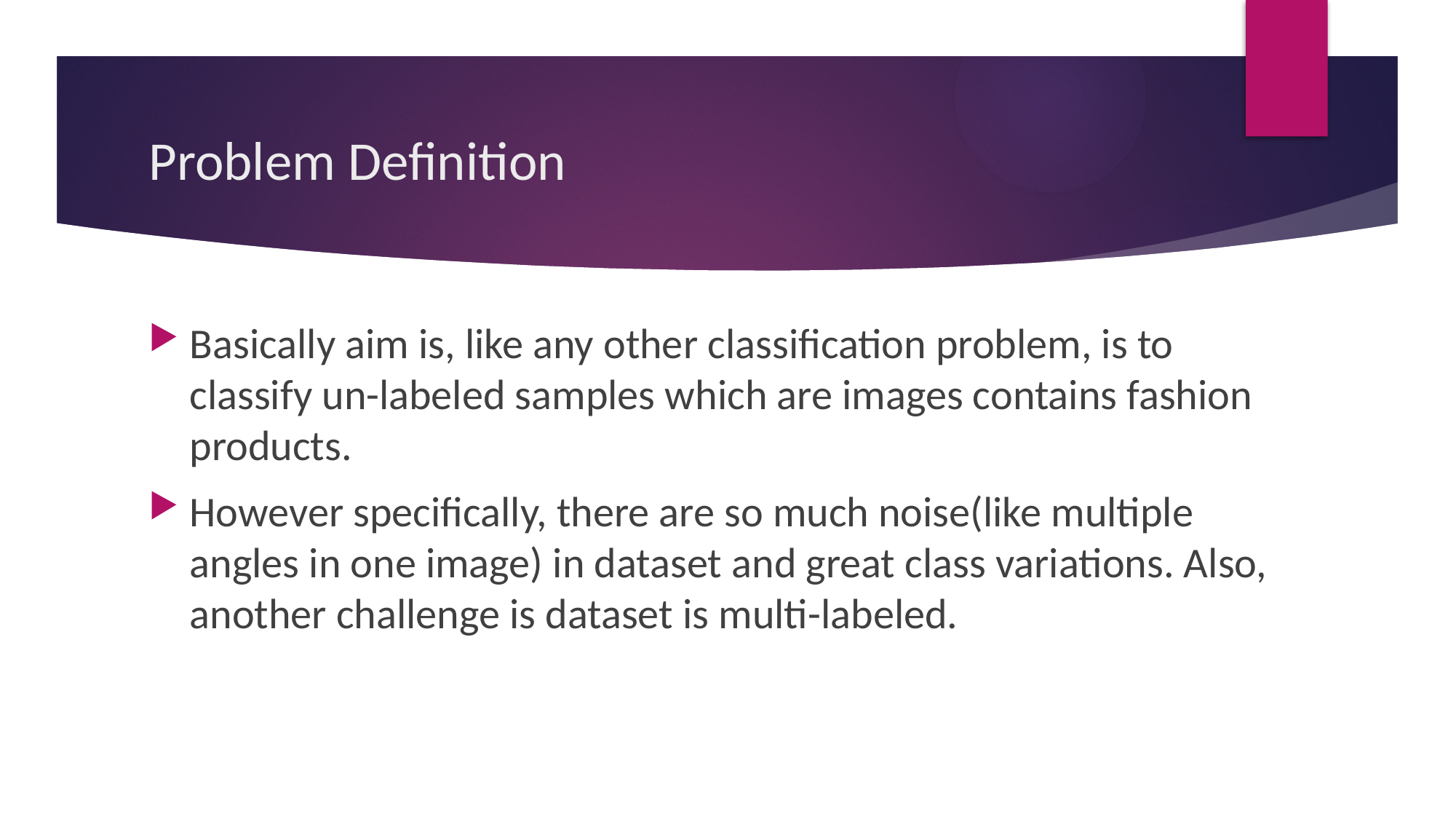

# Problem Definition
Basically aim is, like any other classification problem, is to classify un-labeled samples which are images contains fashion products.
However specifically, there are so much noise(like multiple angles in one image) in dataset and great class variations. Also, another challenge is dataset is multi-labeled.